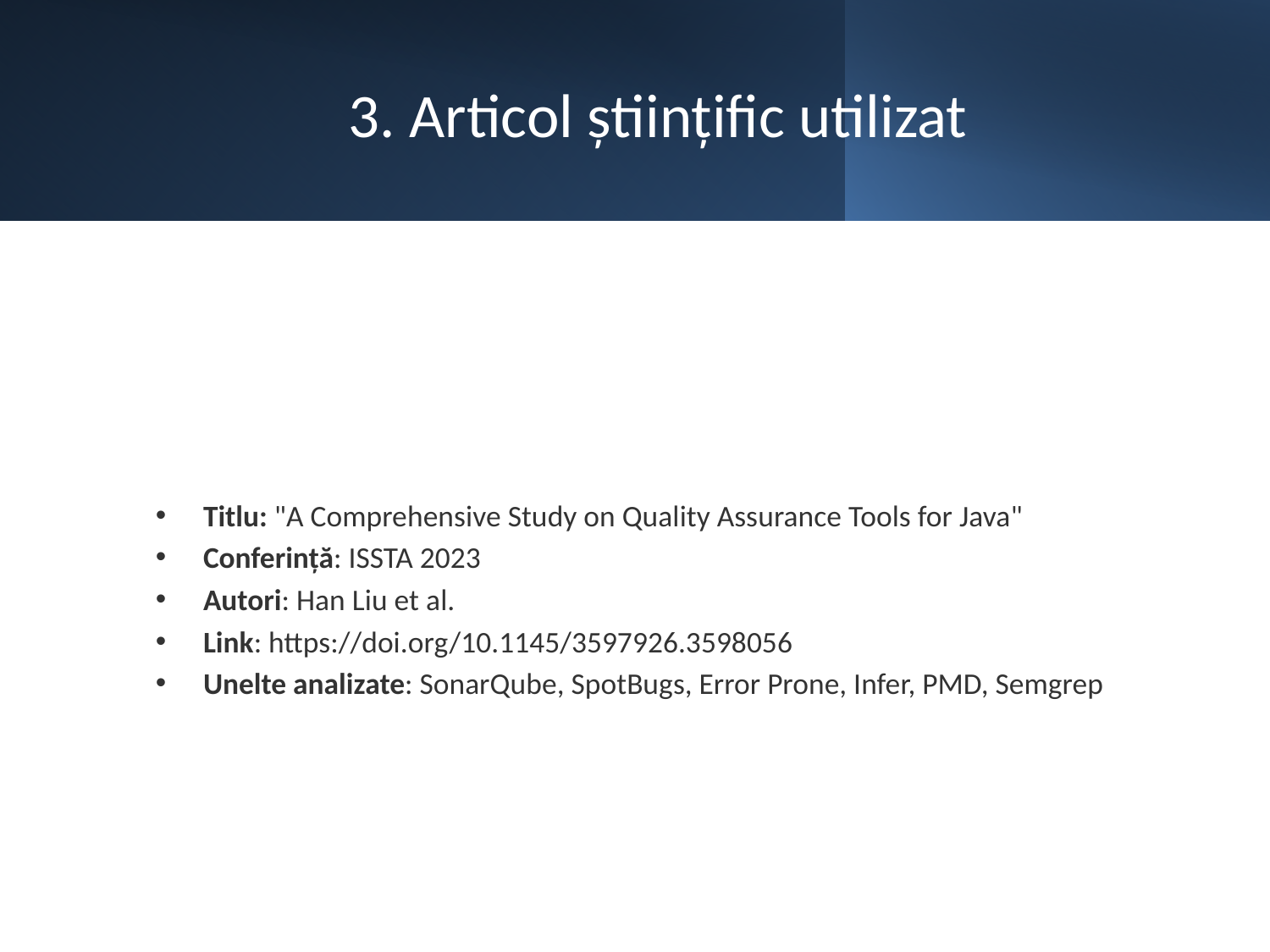

# 3. Articol științific utilizat

Titlu: "A Comprehensive Study on Quality Assurance Tools for Java"
Conferință: ISSTA 2023
Autori: Han Liu et al.
Link: https://doi.org/10.1145/3597926.3598056
Unelte analizate: SonarQube, SpotBugs, Error Prone, Infer, PMD, Semgrep